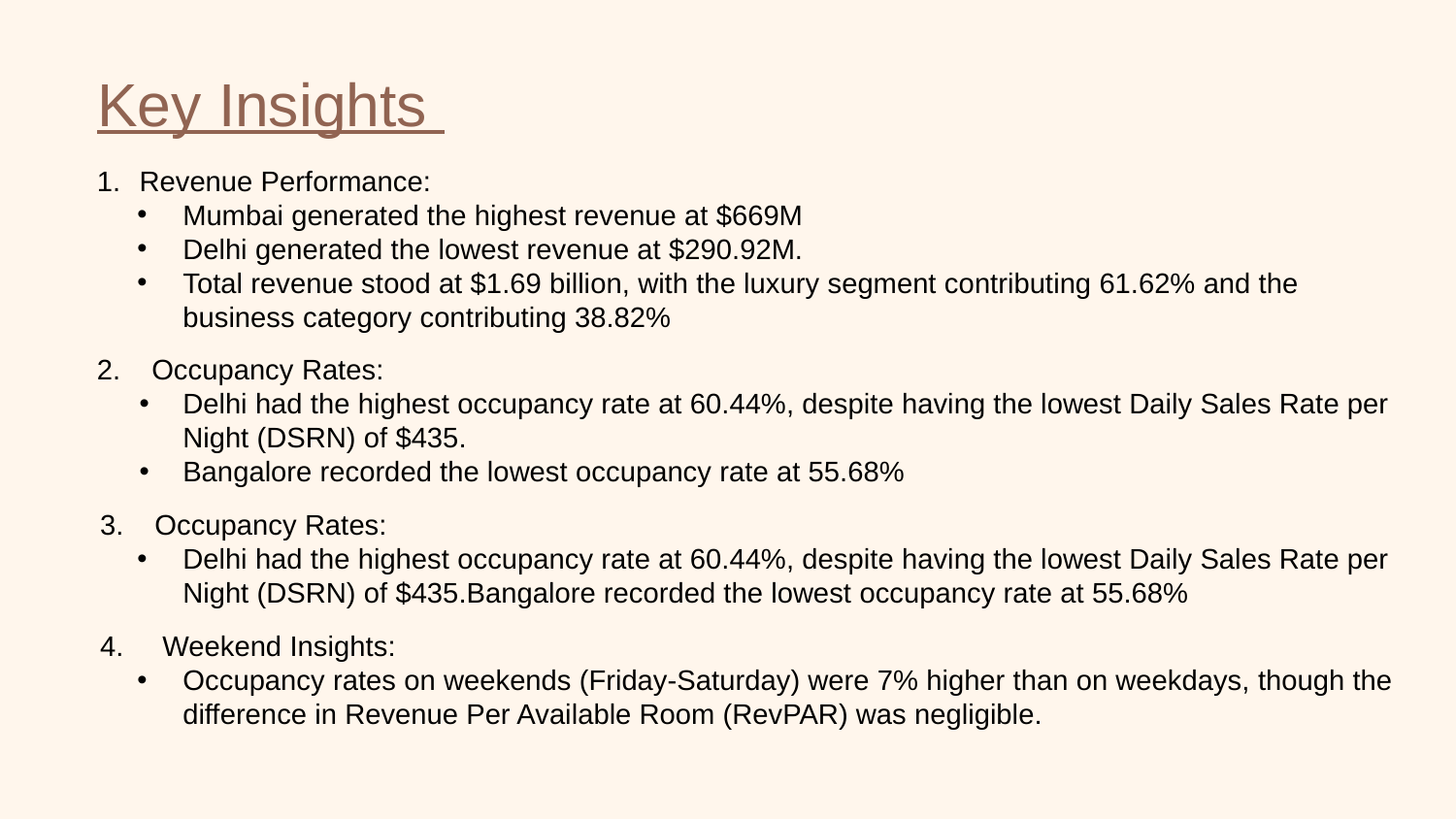

# Key Insights
Revenue Performance:
Mumbai generated the highest revenue at $669M
Delhi generated the lowest revenue at $290.92M.
Total revenue stood at $1.69 billion, with the luxury segment contributing 61.62% and the business category contributing 38.82%

Occupancy Rates:
Delhi had the highest occupancy rate at 60.44%, despite having the lowest Daily Sales Rate per Night (DSRN) of $435.
Bangalore recorded the lowest occupancy rate at 55.68%

Occupancy Rates:
Delhi had the highest occupancy rate at 60.44%, despite having the lowest Daily Sales Rate per Night (DSRN) of $435.Bangalore recorded the lowest occupancy rate at 55.68%

 Weekend Insights:
Occupancy rates on weekends (Friday-Saturday) were 7% higher than on weekdays, though the difference in Revenue Per Available Room (RevPAR) was negligible.